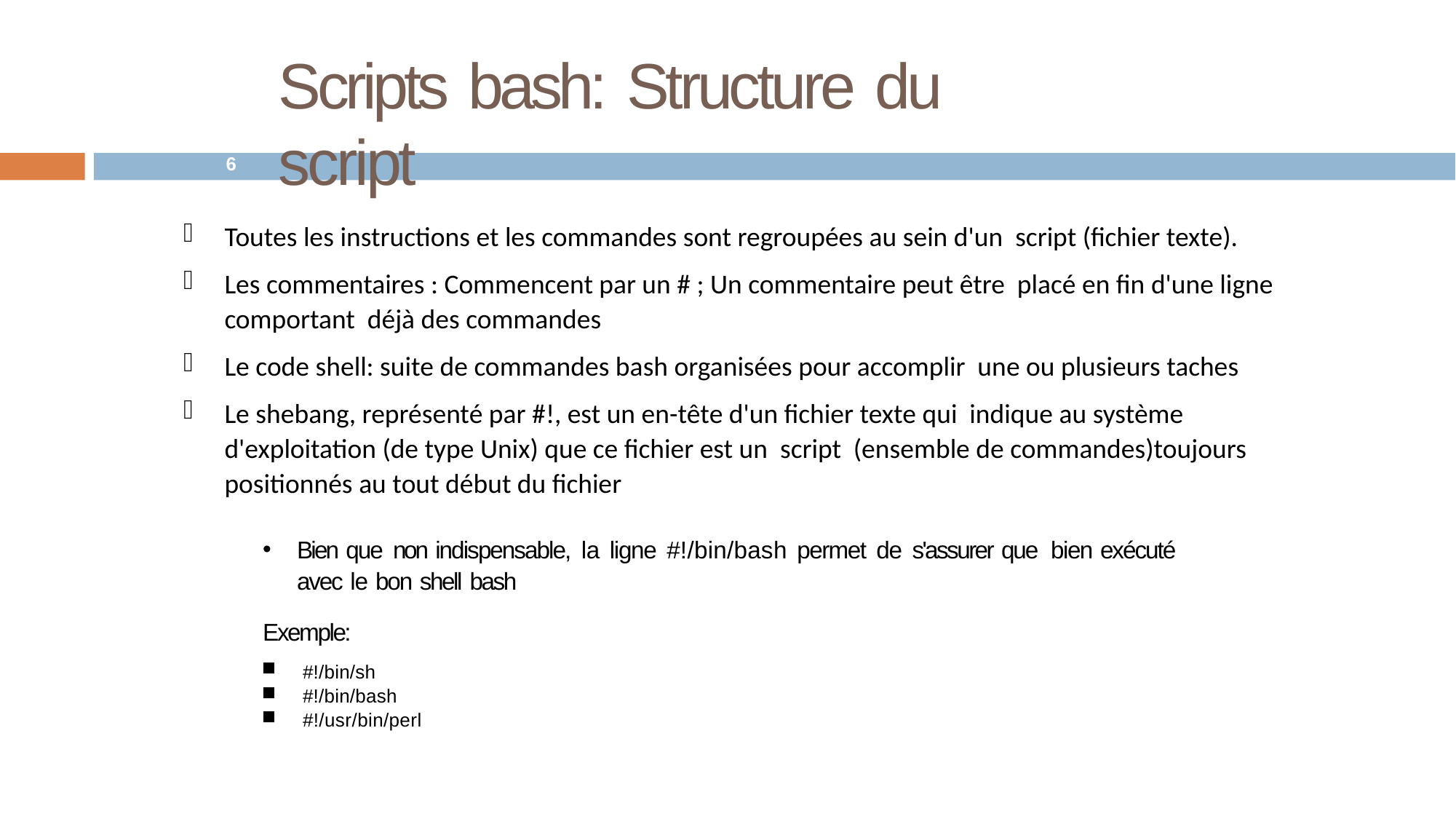

# Scripts bash: Structure du script
6
Toutes les instructions et les commandes sont regroupées au sein d'un  script (fichier texte).
Les commentaires : Commencent par un # ; Un commentaire peut être  placé en fin d'une ligne comportant  déjà des commandes
Le code shell: suite de commandes bash organisées pour accomplir  une ou plusieurs taches
Le shebang, représenté par #!, est un en-tête d'un fichier texte qui  indique au système d'exploitation (de type Unix) que ce fichier est un  script  (ensemble de commandes)toujours positionnés au tout début du fichier
Bien que non indispensable, la ligne #!/bin/bash permet de s'assurer que  bien exécuté avec le bon shell bash
Exemple:
#!/bin/sh
#!/bin/bash
#!/usr/bin/perl